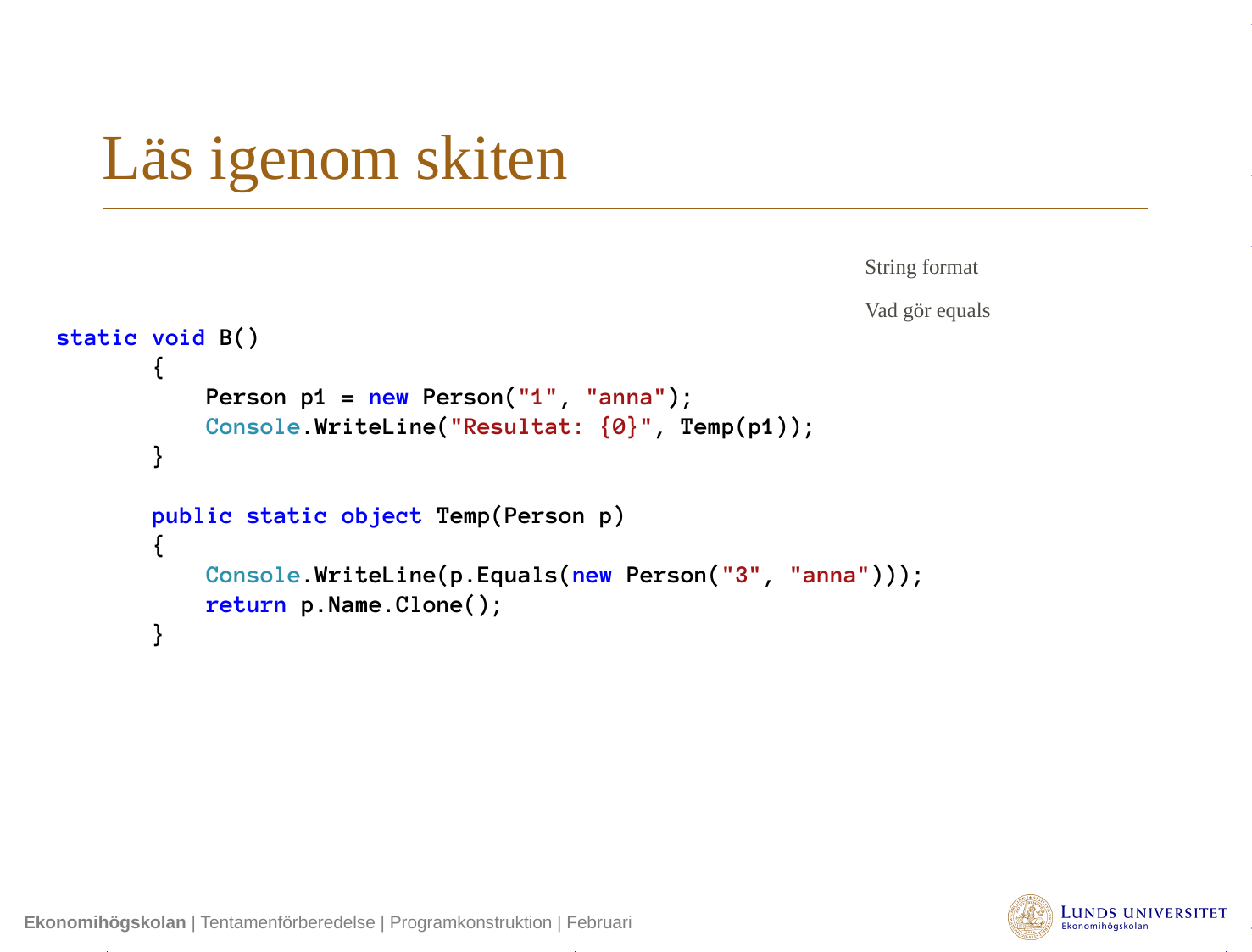

# Läs igenom skiten
String format
Vad gör equals
 static void B()
        {
            Person p1 = new Person("1", "anna");
            Console.WriteLine("Resultat: {0}", Temp(p1));
        }

        public static object Temp(Person p)
        {
            Console.WriteLine(p.Equals(new Person("3", "anna")));
            return p.Name.Clone();
        }